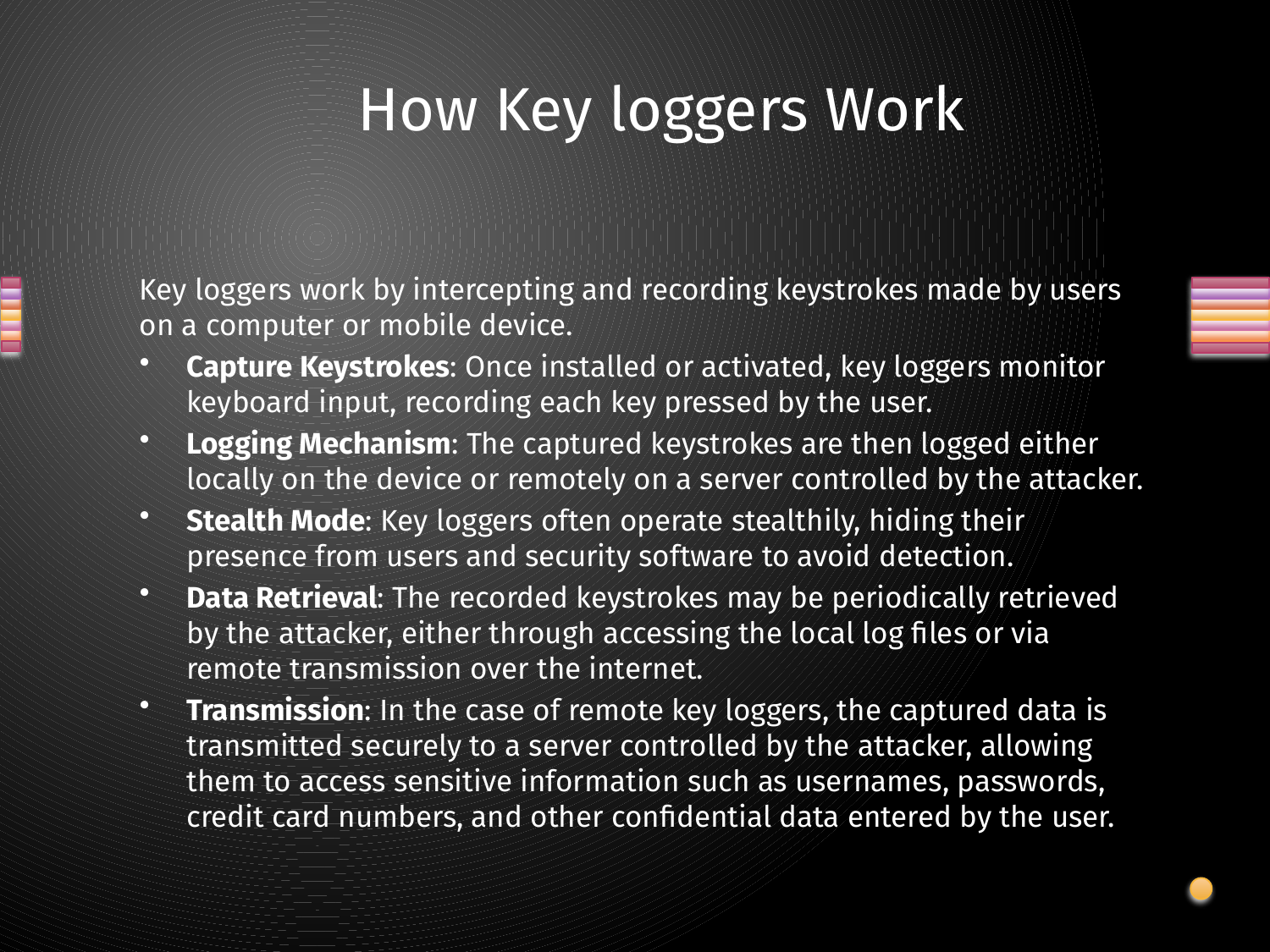

# How Key loggers Work
Key loggers work by intercepting and recording keystrokes made by users on a computer or mobile device.
Capture Keystrokes: Once installed or activated, key loggers monitor keyboard input, recording each key pressed by the user.
Logging Mechanism: The captured keystrokes are then logged either locally on the device or remotely on a server controlled by the attacker.
Stealth Mode: Key loggers often operate stealthily, hiding their presence from users and security software to avoid detection.
Data Retrieval: The recorded keystrokes may be periodically retrieved by the attacker, either through accessing the local log files or via remote transmission over the internet.
Transmission: In the case of remote key loggers, the captured data is transmitted securely to a server controlled by the attacker, allowing them to access sensitive information such as usernames, passwords, credit card numbers, and other confidential data entered by the user.